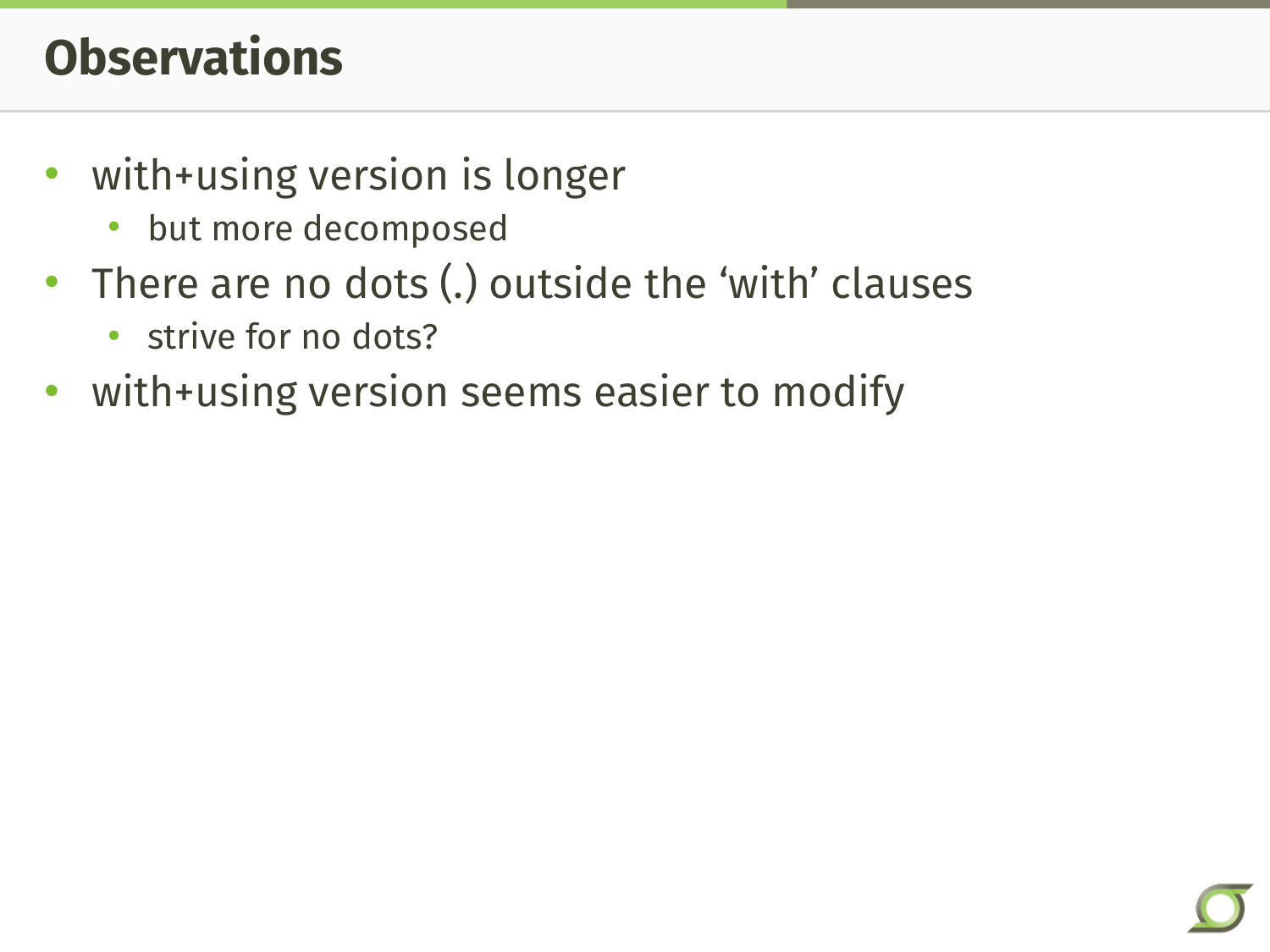

# Observations
with+using version is longer
but more decomposed
There are no dots (.) outside the ‘with’ clauses
strive for no dots?
with+using version seems easier to modify